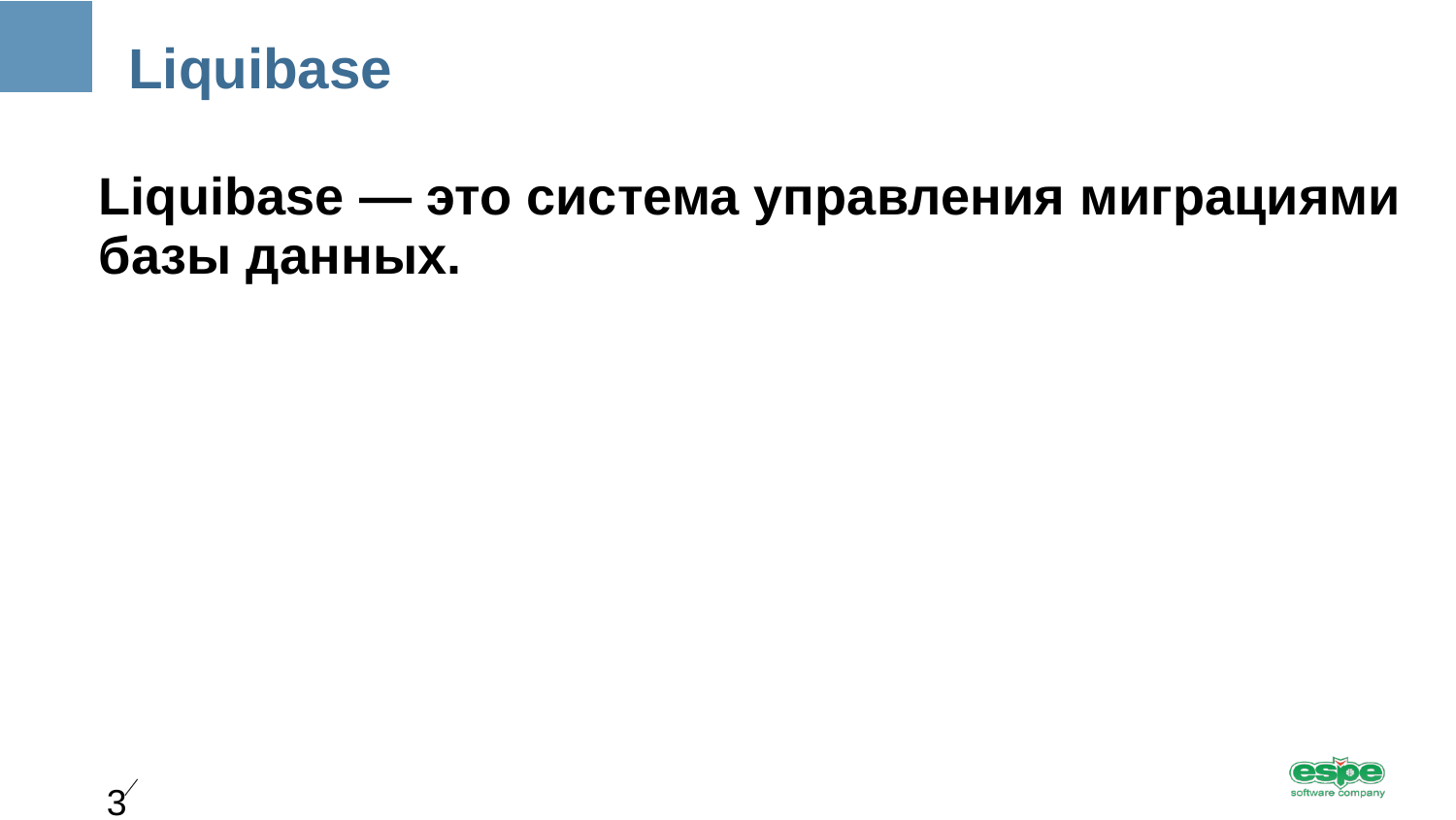

Liquibase
Liquibase — это система управления миграциями базы данных.